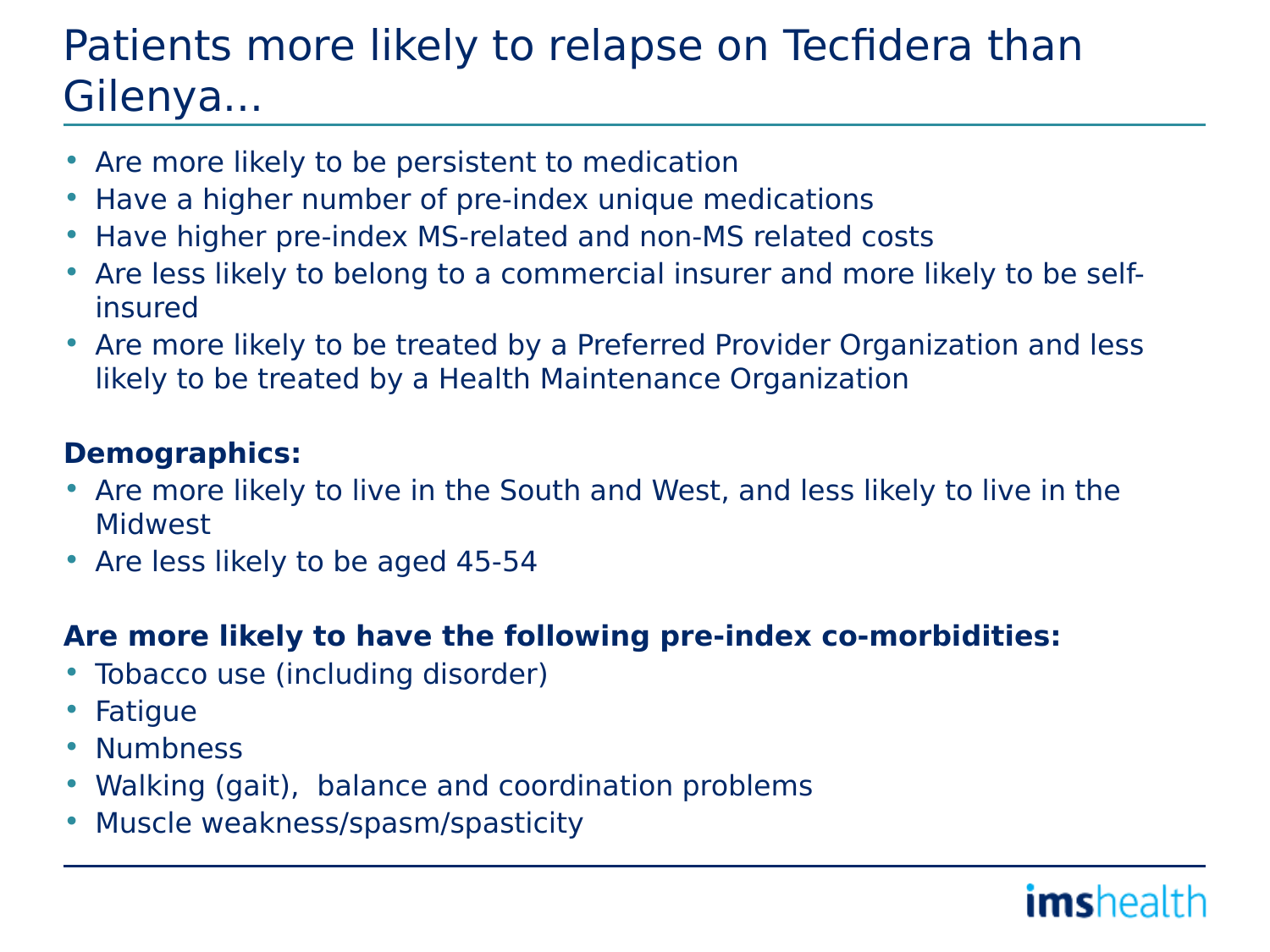

# Patients more likely to relapse on Tecfidera than Gilenya...
Are more likely to be persistent to medication
Have a higher number of pre-index unique medications
Have higher pre-index MS-related and non-MS related costs
Are less likely to belong to a commercial insurer and more likely to be self-insured
Are more likely to be treated by a Preferred Provider Organization and less likely to be treated by a Health Maintenance Organization

Demographics:
Are more likely to live in the South and West, and less likely to live in the Midwest
Are less likely to be aged 45-54

Are more likely to have the following pre-index co-morbidities:
Tobacco use (including disorder)
Fatigue
Numbness
Walking (gait),  balance and coordination problems
Muscle weakness/spasm/spasticity